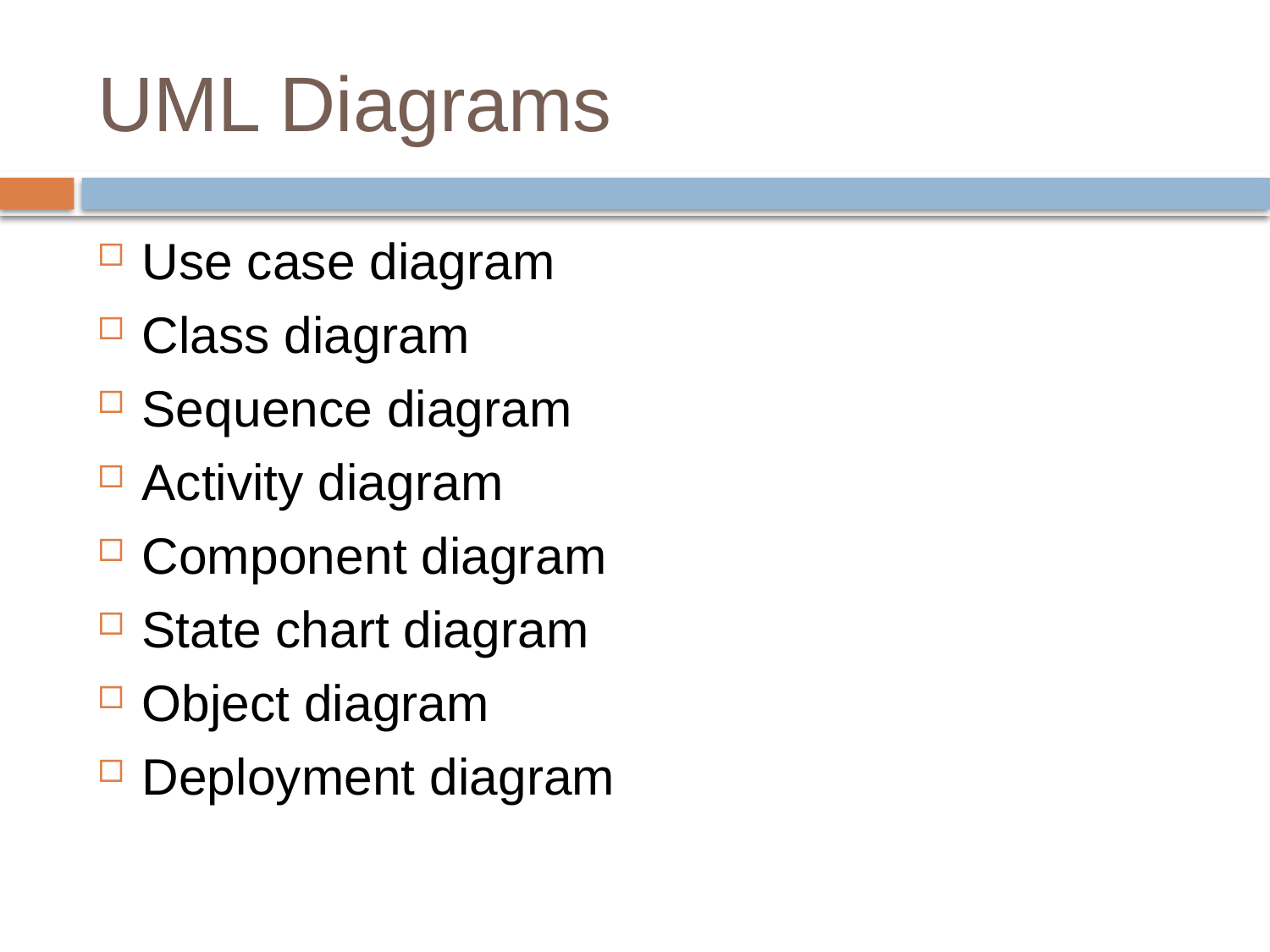

# UML Diagrams
Use case diagram
Class diagram
Sequence diagram
Activity diagram
Component diagram
State chart diagram
Object diagram
Deployment diagram